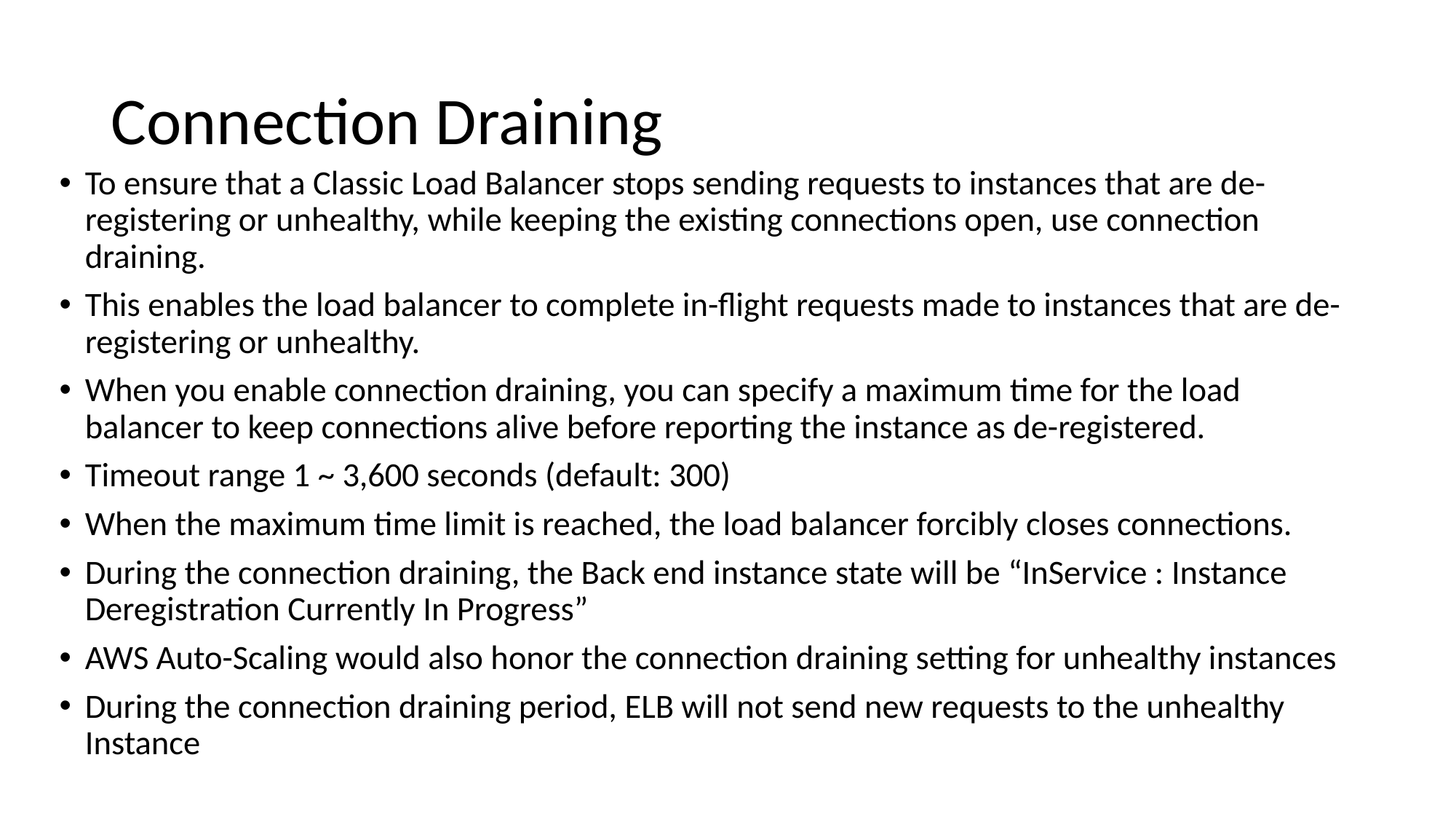

# Connection Draining
To ensure that a Classic Load Balancer stops sending requests to instances that are de-registering or unhealthy, while keeping the existing connections open, use connection draining.
This enables the load balancer to complete in-flight requests made to instances that are de-registering or unhealthy.
When you enable connection draining, you can specify a maximum time for the load balancer to keep connections alive before reporting the instance as de-registered.
Timeout range 1 ~ 3,600 seconds (default: 300)
When the maximum time limit is reached, the load balancer forcibly closes connections.
During the connection draining, the Back end instance state will be “InService : Instance Deregistration Currently In Progress”
AWS Auto-Scaling would also honor the connection draining setting for unhealthy instances
During the connection draining period, ELB will not send new requests to the unhealthy Instance